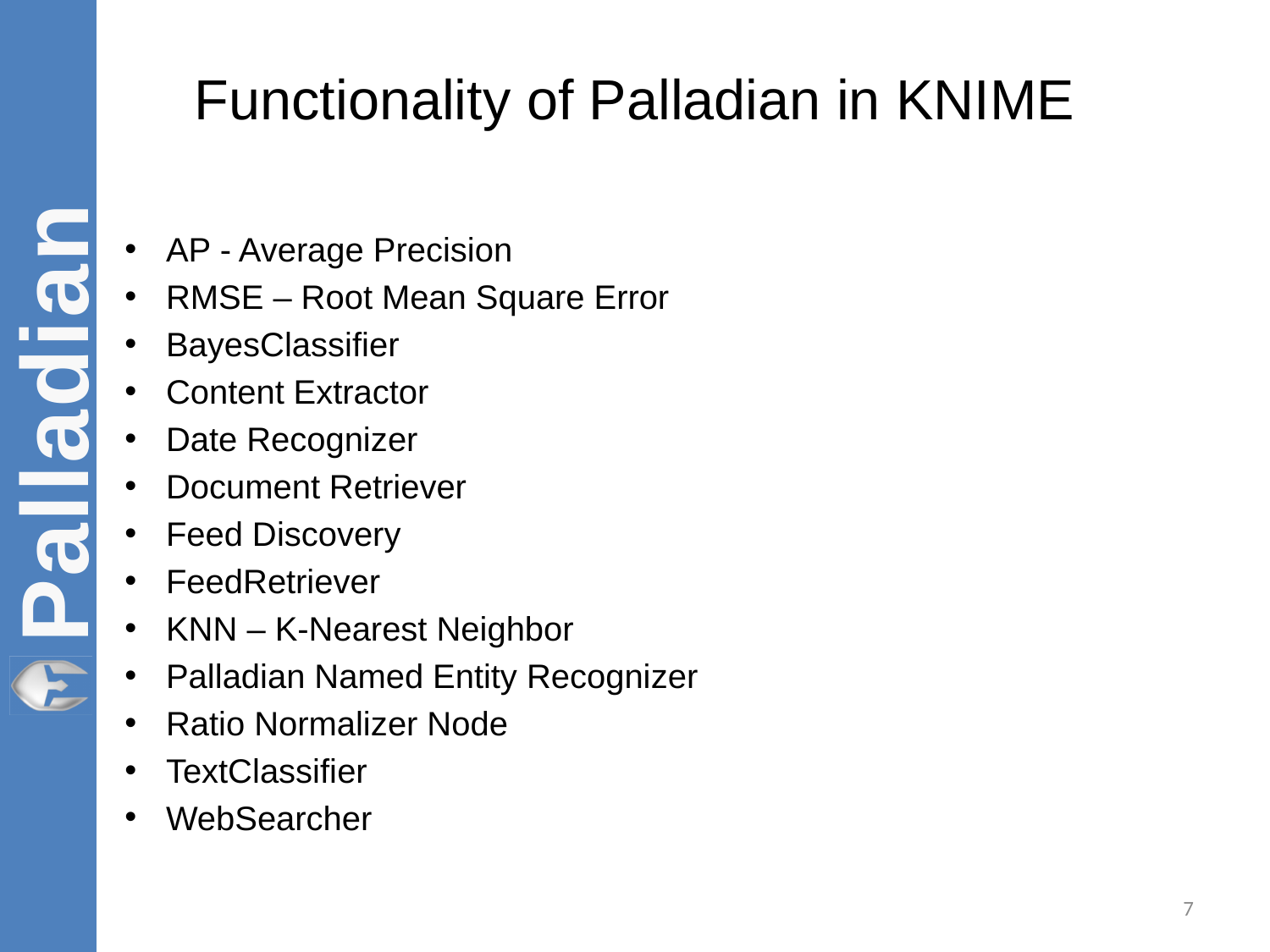

# Functionality of Palladian in KNIME
AP - Average Precision
RMSE – Root Mean Square Error
BayesClassifier
Content Extractor
Date Recognizer
Document Retriever
Feed Discovery
FeedRetriever
KNN – K-Nearest Neighbor
Palladian Named Entity Recognizer
Ratio Normalizer Node
TextClassifier
WebSearcher
7